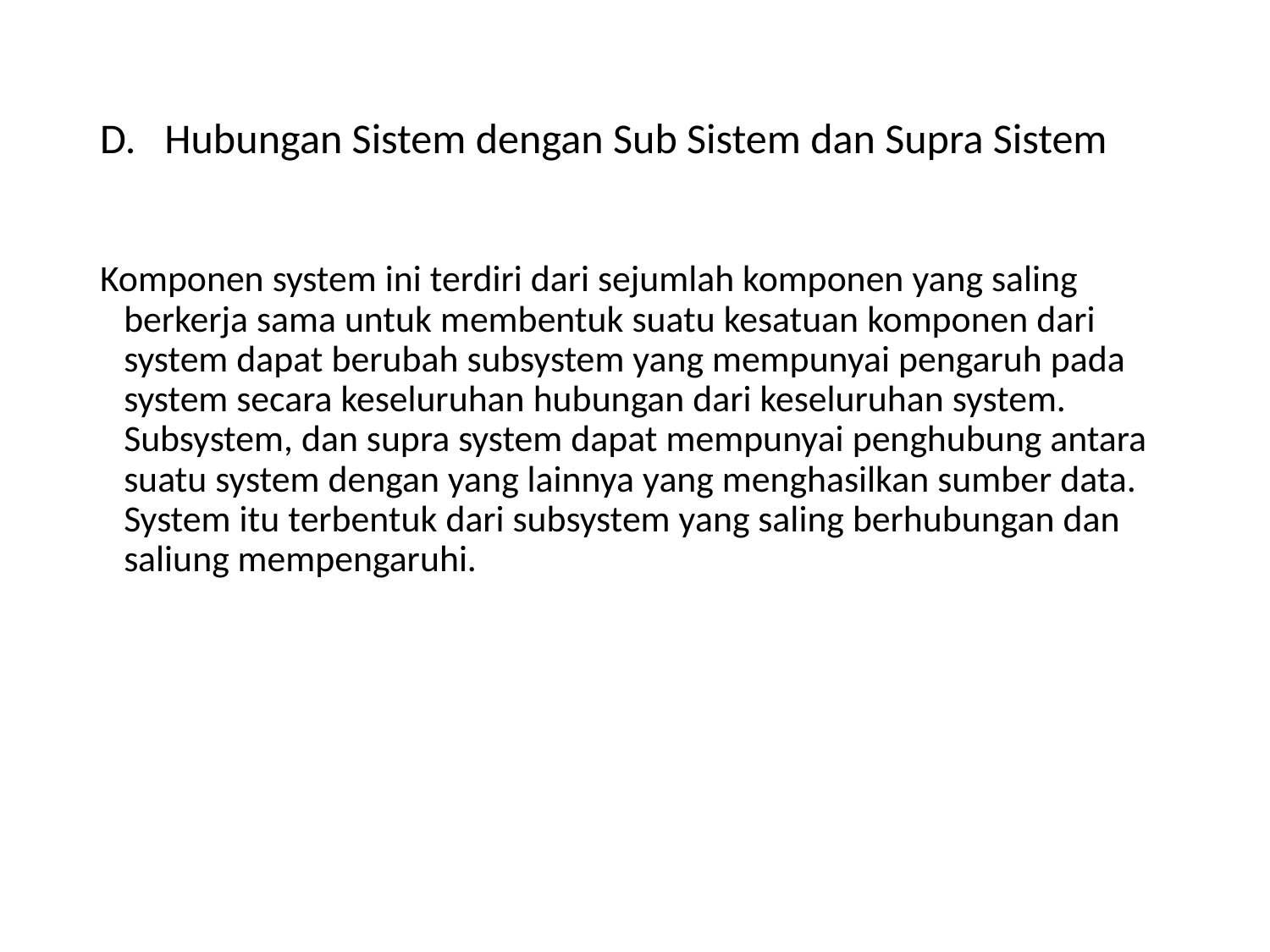

# D.   Hubungan Sistem dengan Sub Sistem dan Supra Sistem
Komponen system ini terdiri dari sejumlah komponen yang saling berkerja sama untuk membentuk suatu kesatuan komponen dari system dapat berubah subsystem yang mempunyai pengaruh pada system secara keseluruhan hubungan dari keseluruhan system. Subsystem, dan supra system dapat mempunyai penghubung antara suatu system dengan yang lainnya yang menghasilkan sumber data.
System itu terbentuk dari subsystem yang saling berhubungan dan saliung mempengaruhi.